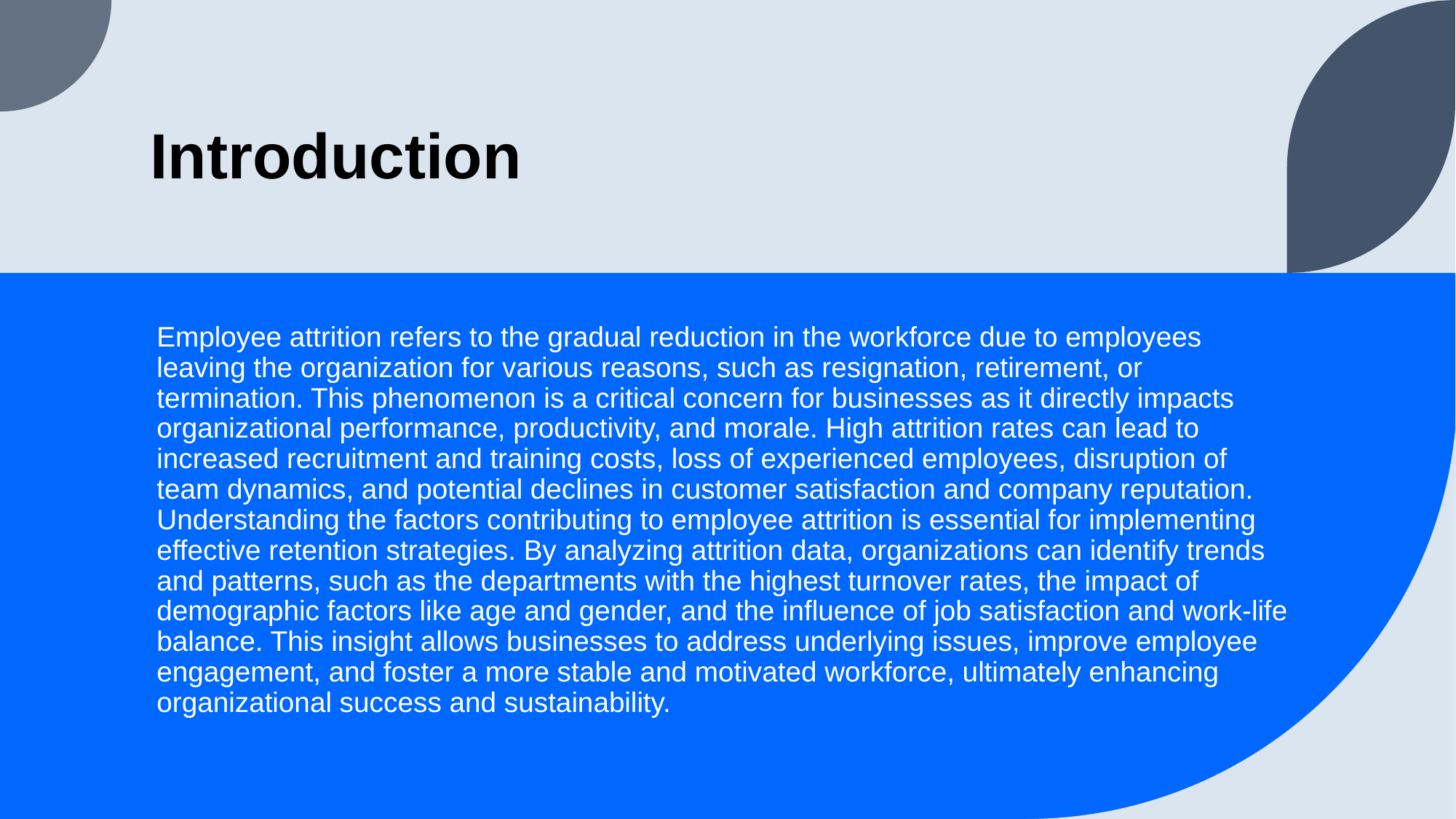

# Introduction
Employee attrition refers to the gradual reduction in the workforce due to employees leaving the organization for various reasons, such as resignation, retirement, or termination. This phenomenon is a critical concern for businesses as it directly impacts organizational performance, productivity, and morale. High attrition rates can lead to increased recruitment and training costs, loss of experienced employees, disruption of team dynamics, and potential declines in customer satisfaction and company reputation. Understanding the factors contributing to employee attrition is essential for implementing effective retention strategies. By analyzing attrition data, organizations can identify trends and patterns, such as the departments with the highest turnover rates, the impact of demographic factors like age and gender, and the influence of job satisfaction and work-life balance. This insight allows businesses to address underlying issues, improve employee engagement, and foster a more stable and motivated workforce, ultimately enhancing organizational success and sustainability.